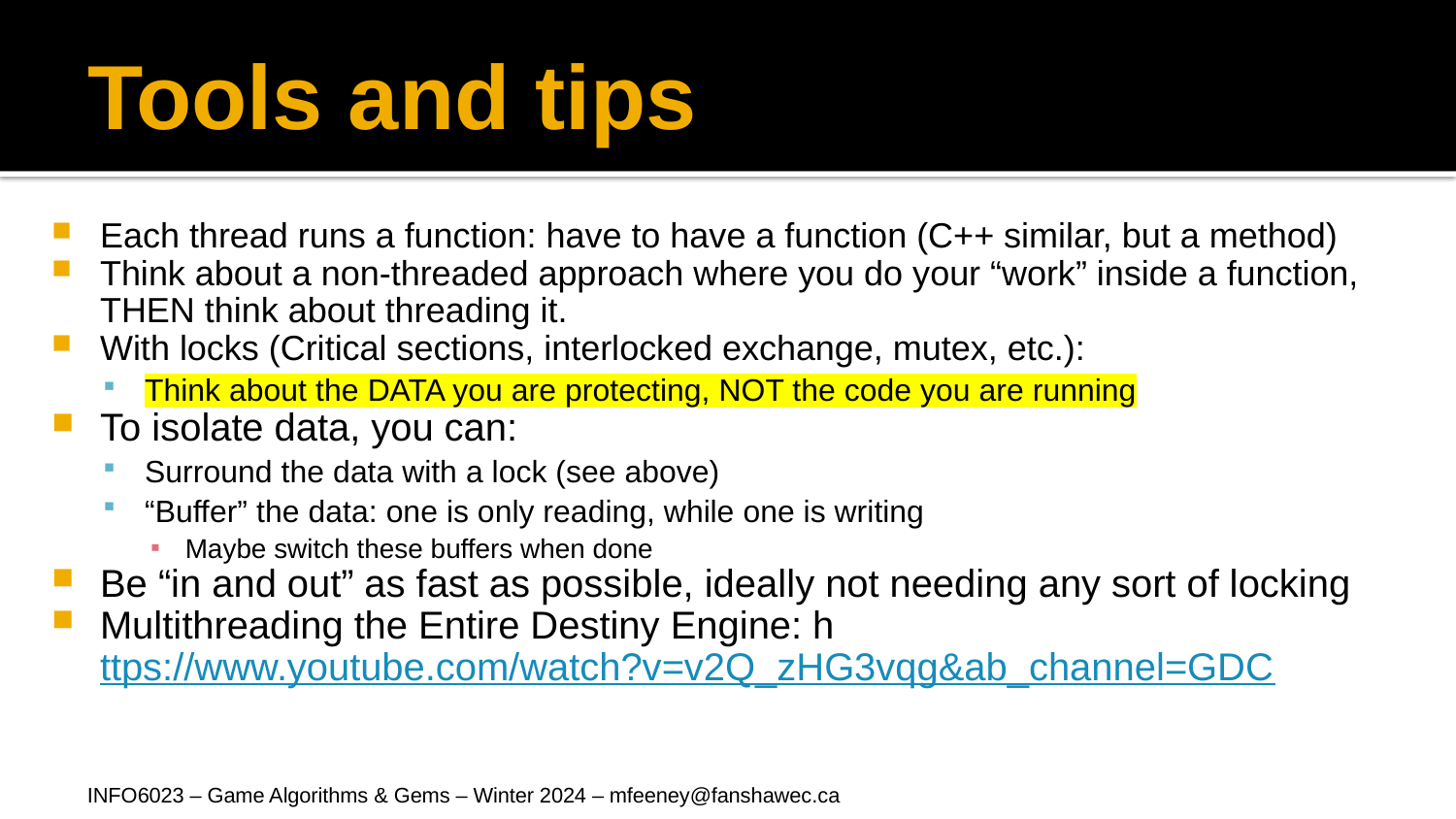

# Tools and tips
Each thread runs a function: have to have a function (C++ similar, but a method)
Think about a non-threaded approach where you do your “work” inside a function, THEN think about threading it.
With locks (Critical sections, interlocked exchange, mutex, etc.):
Think about the DATA you are protecting, NOT the code you are running
To isolate data, you can:
Surround the data with a lock (see above)
“Buffer” the data: one is only reading, while one is writing
Maybe switch these buffers when done
Be “in and out” as fast as possible, ideally not needing any sort of locking
Multithreading the Entire Destiny Engine: https://www.youtube.com/watch?v=v2Q_zHG3vqg&ab_channel=GDC